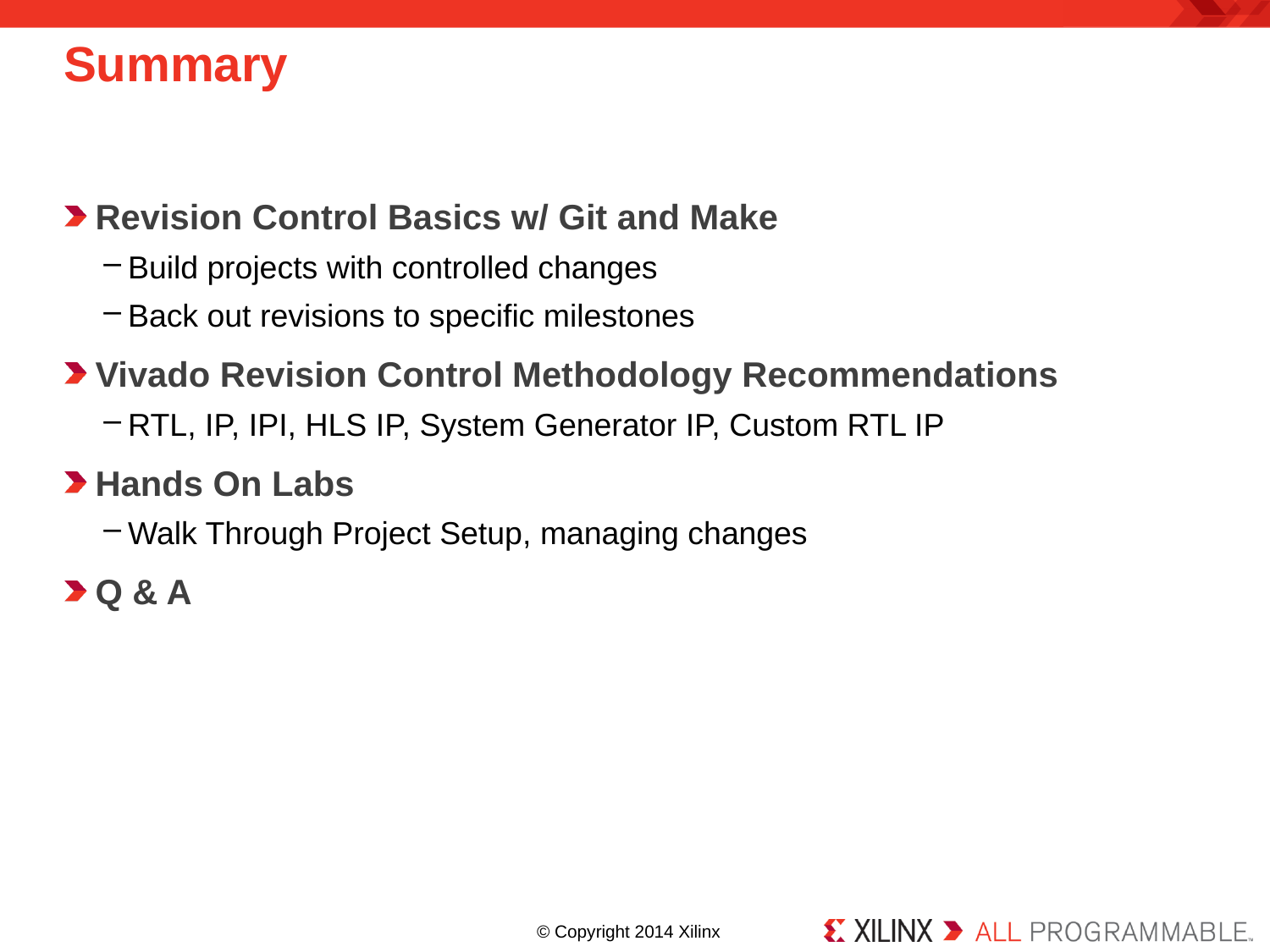

# Summary
Revision Control Basics w/ Git and Make
Build projects with controlled changes
Back out revisions to specific milestones
Vivado Revision Control Methodology Recommendations
RTL, IP, IPI, HLS IP, System Generator IP, Custom RTL IP
Hands On Labs
Walk Through Project Setup, managing changes
Q & A